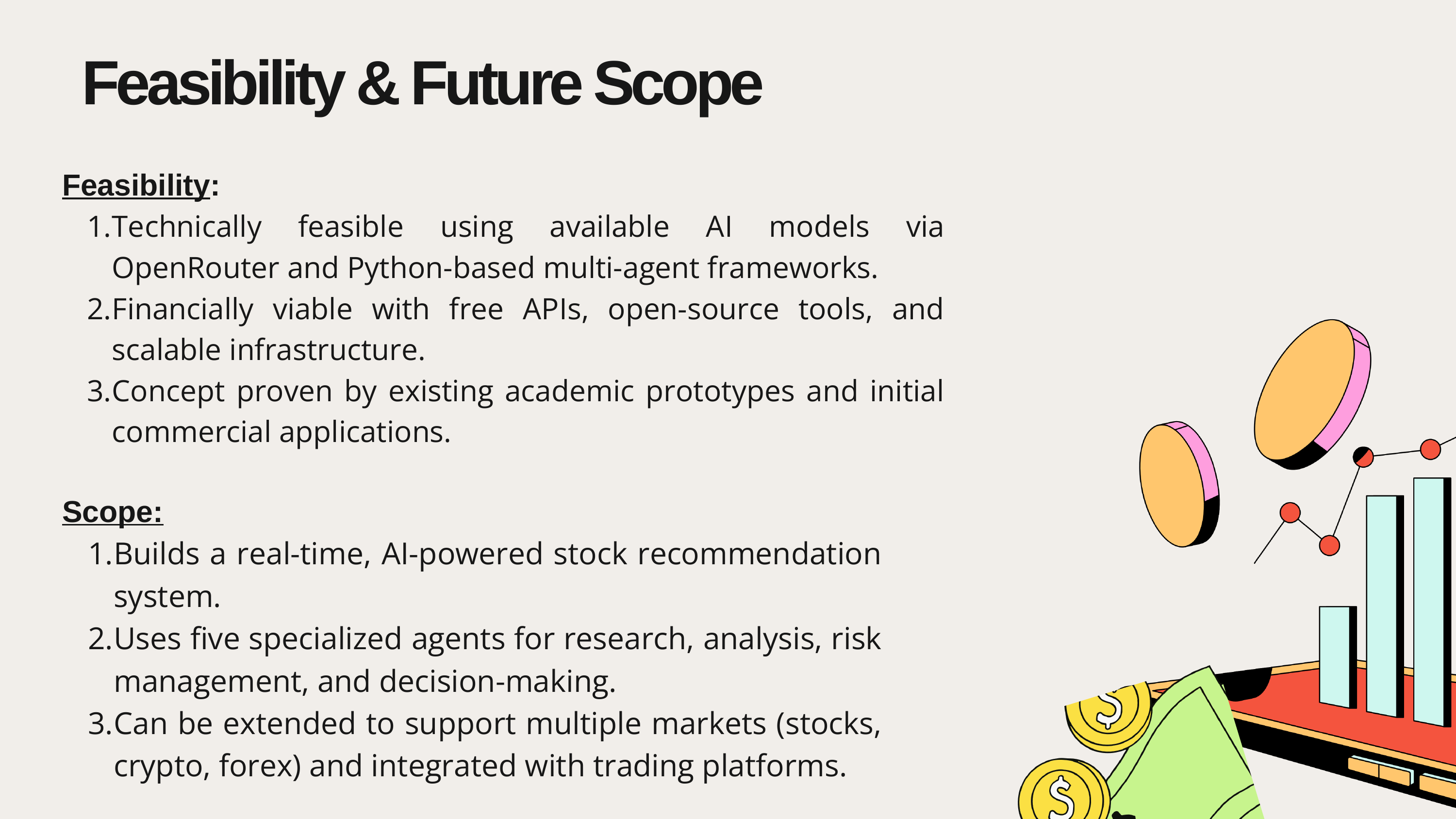

Feasibility & Future Scope
Feasibility:
Technically feasible using available AI models via OpenRouter and Python-based multi-agent frameworks.
Financially viable with free APIs, open-source tools, and scalable infrastructure.
Concept proven by existing academic prototypes and initial commercial applications.

Scope:
Builds a real-time, AI-powered stock recommendation system.
Uses five specialized agents for research, analysis, risk management, and decision-making.
Can be extended to support multiple markets (stocks, crypto, forex) and integrated with trading platforms.